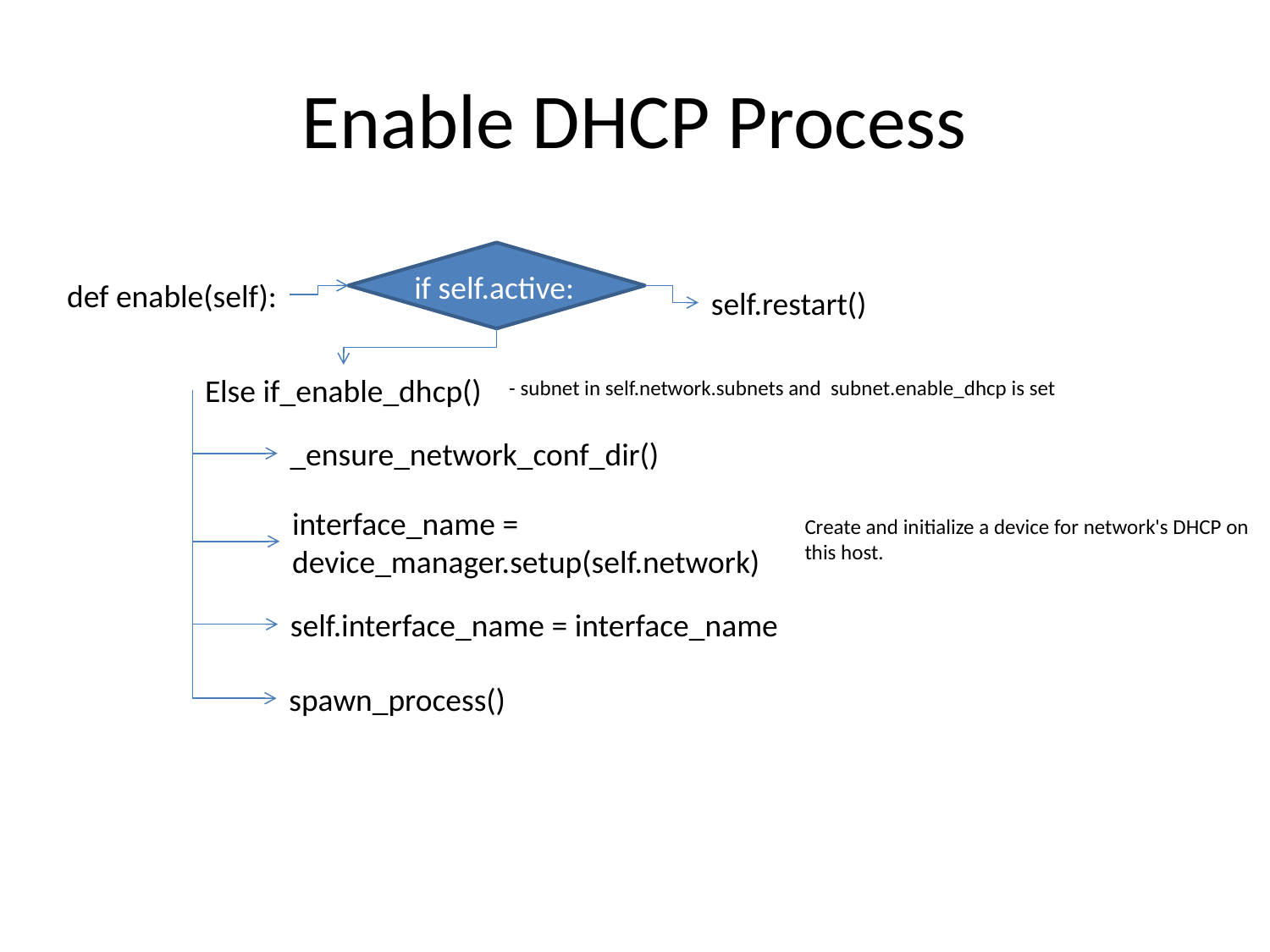

# Enable DHCP Process

if self.active:
def enable(self):
self.restart()
Else if_enable_dhcp()
- subnet in self.network.subnets and  subnet.enable_dhcp is set
_ensure_network_conf_dir()
interface_name = device_manager.setup(self.network)
Create and initialize a device for network's DHCP on this host.
self.interface_name = interface_name
spawn_process()